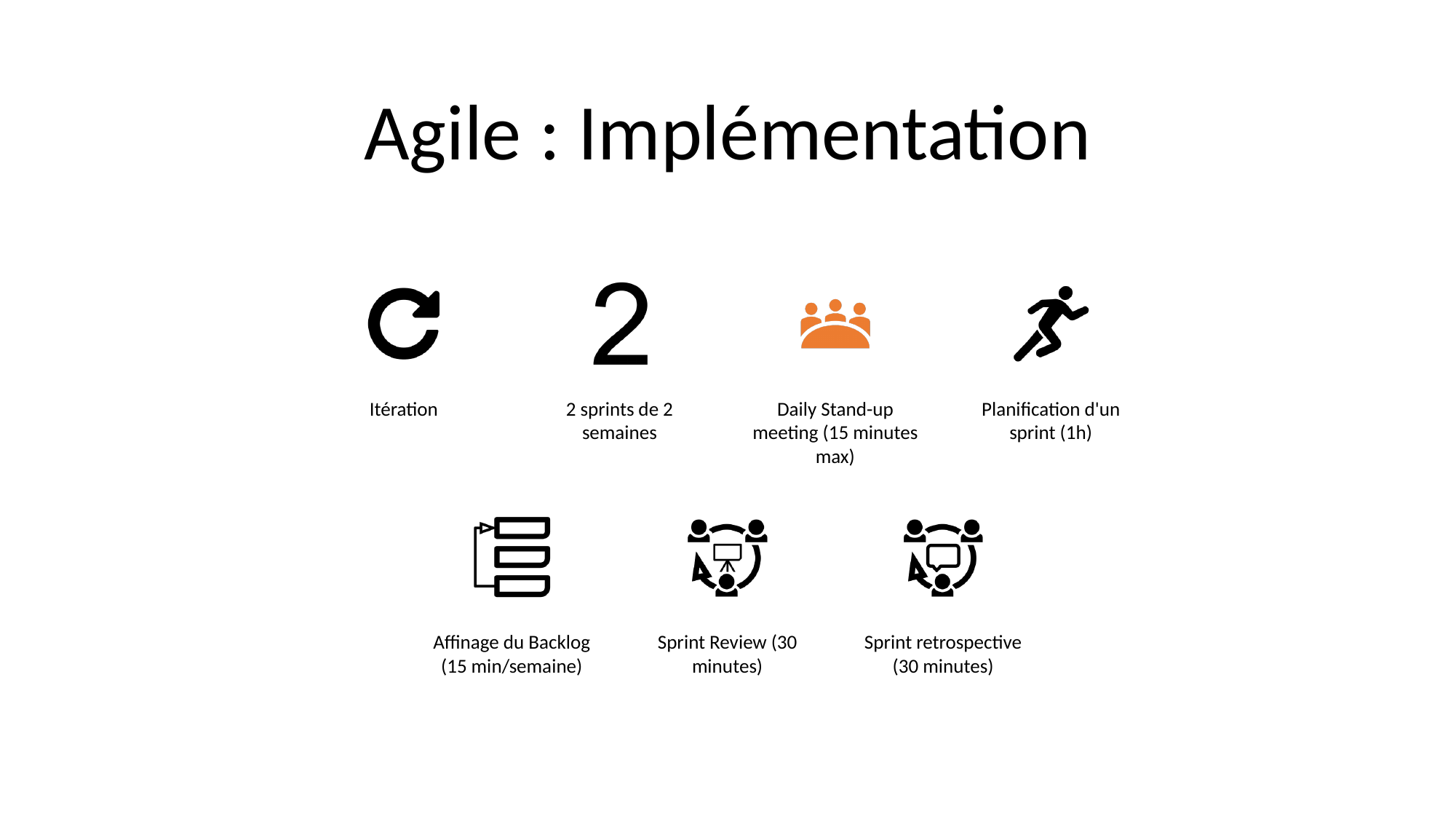

# Agile : Implémentation
Itération
2 sprints de 2 semaines
Daily Stand-up meeting (15 minutes max)
Planification d'un sprint (1h)
Affinage du Backlog (15 min/semaine)
Sprint Review (30 minutes)
Sprint retrospective (30 minutes)